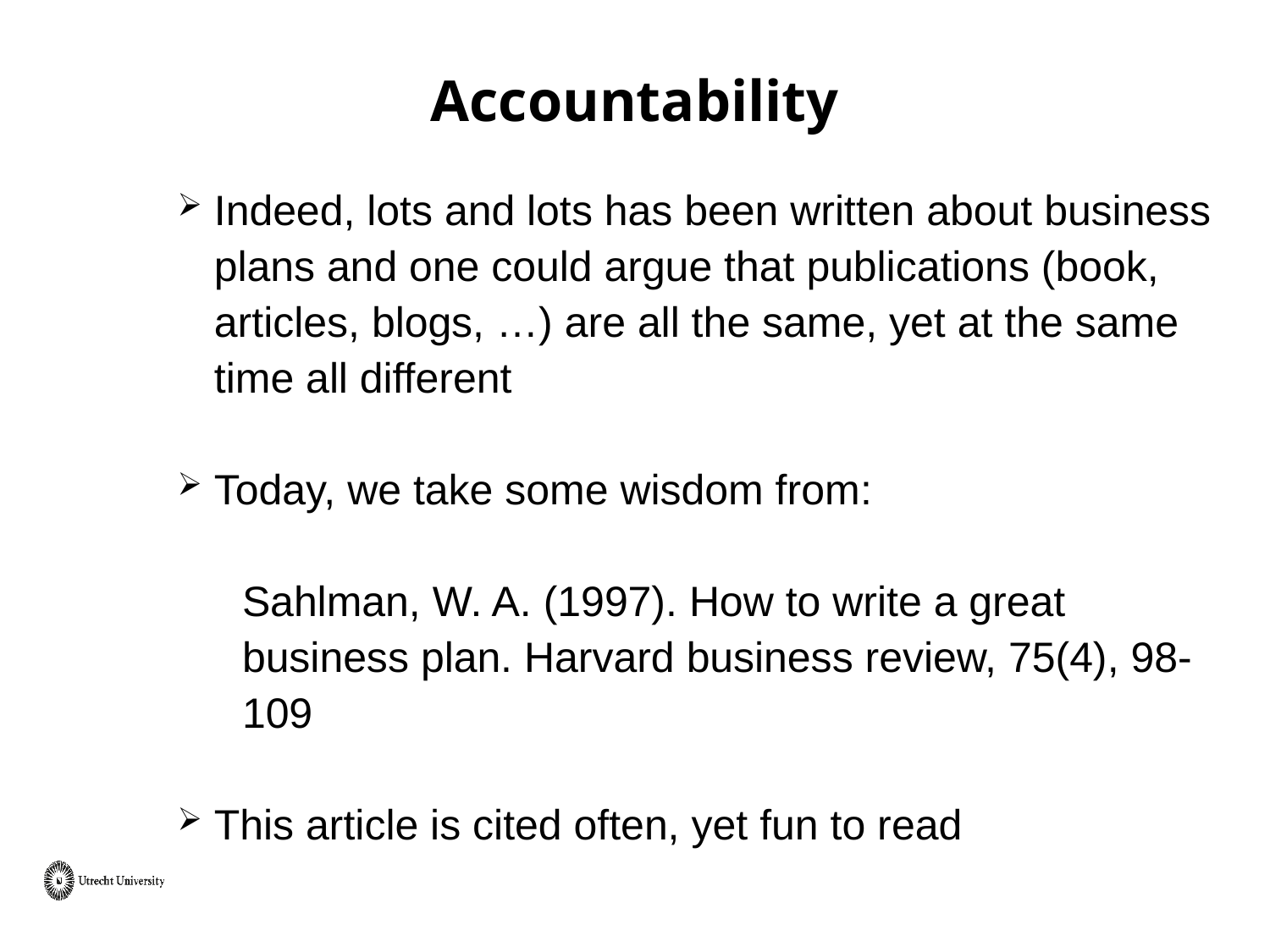

# Accountability
Indeed, lots and lots has been written about business plans and one could argue that publications (book, articles, blogs, …) are all the same, yet at the same time all different

Today, we take some wisdom from:

Sahlman, W. A. (1997). How to write a great business plan. Harvard business review, 75(4), 98-109

This article is cited often, yet fun to read